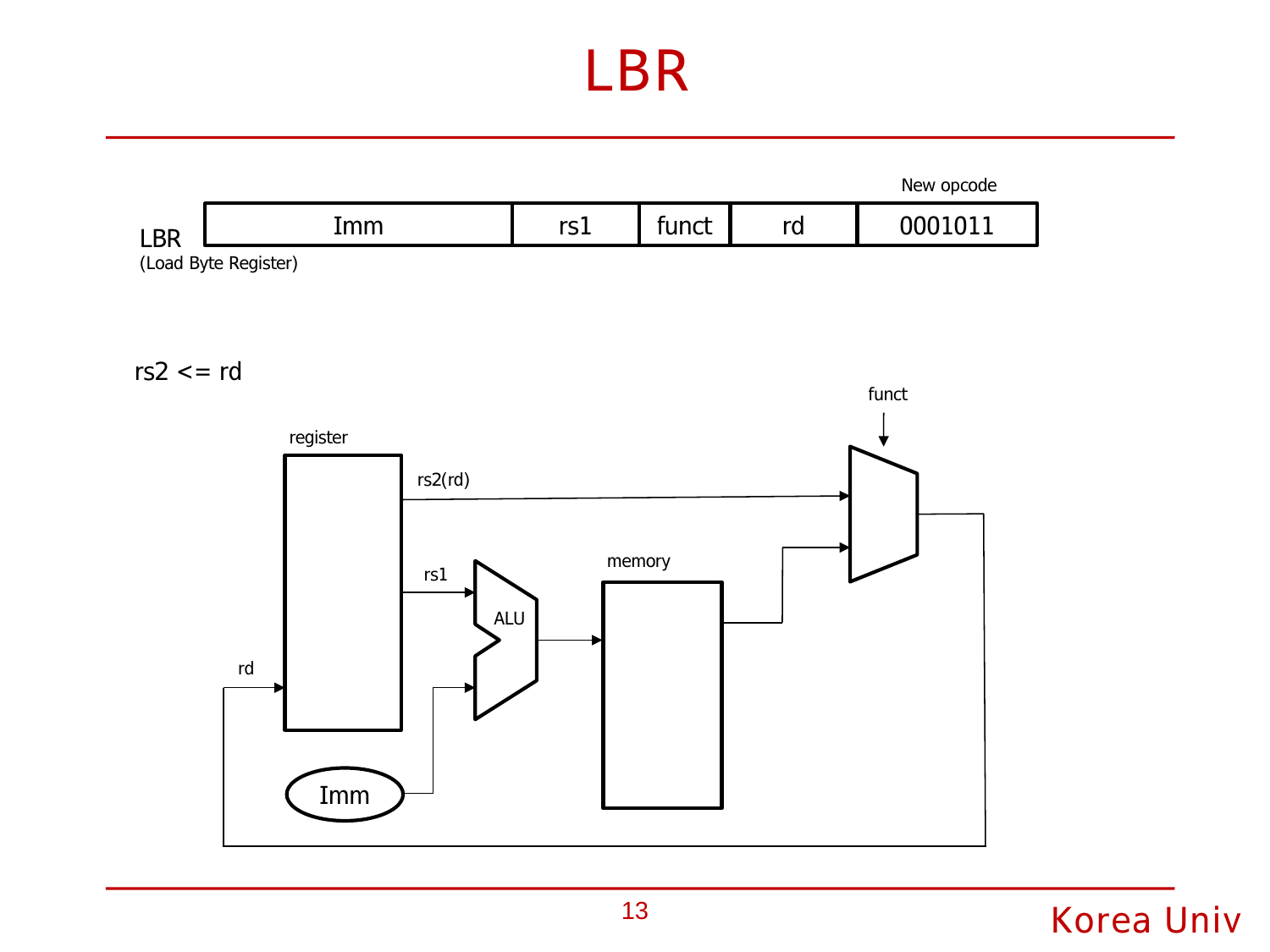

# LBR
New opcode
Imm
rs1
funct
rd
0001011
LBR
(Load Byte Register)
rs2 <= rd
funct
register

rs2(rd)

memory
rs1

ALU

rd
Imm
13